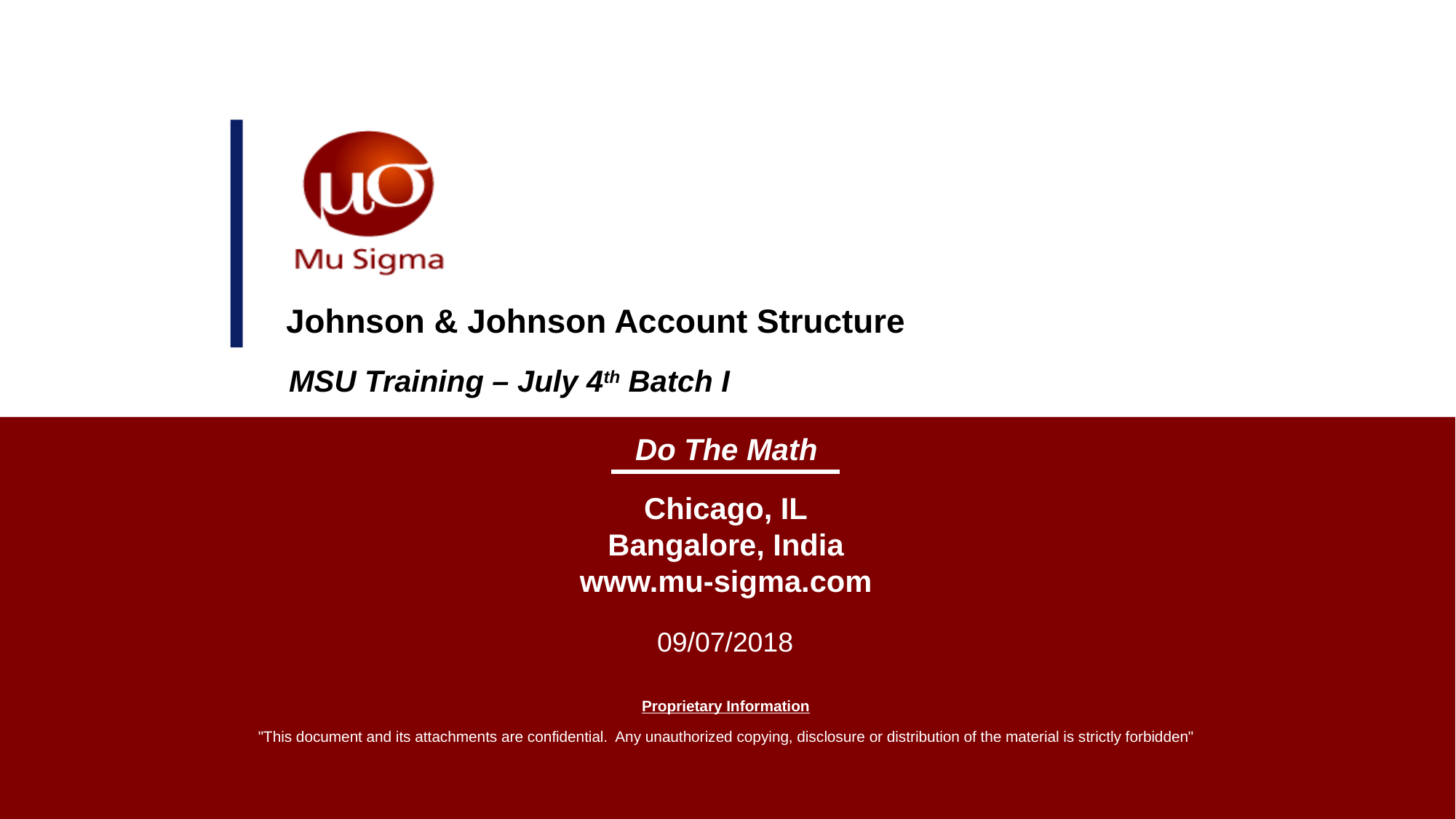

# Johnson & Johnson Account Structure
MSU Training – July 4th Batch I
09/07/2018